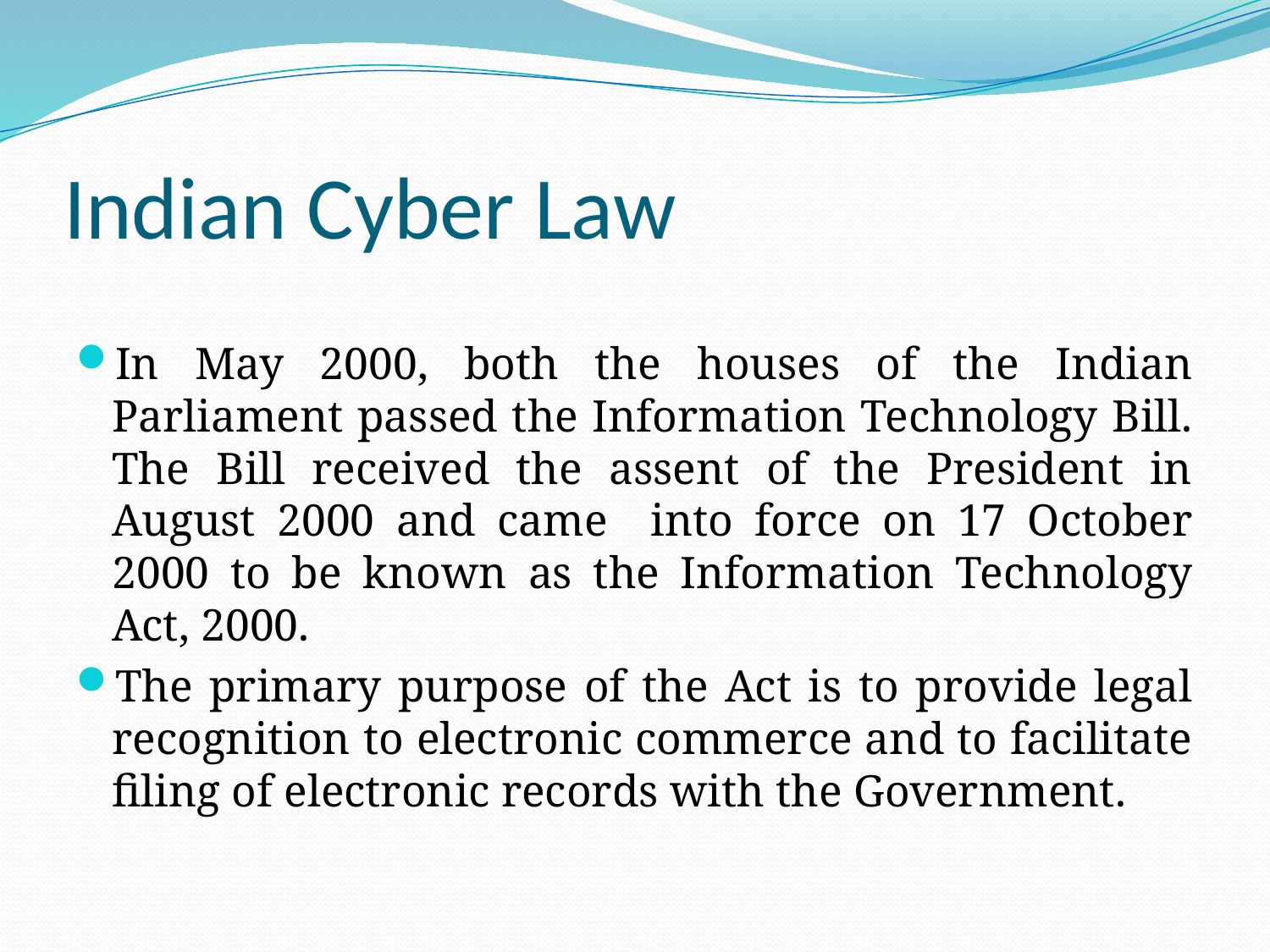

# Indian Cyber Law

In May 2000, both the houses of the Indian Parliament passed the Information Technology Bill. The Bill received the assent of the President in August 2000 and came  into force on 17 October 2000 to be known as the Information Technology Act, 2000.
The primary purpose of the Act is to provide legal recognition to electronic commerce and to facilitate filing of electronic records with the Government.